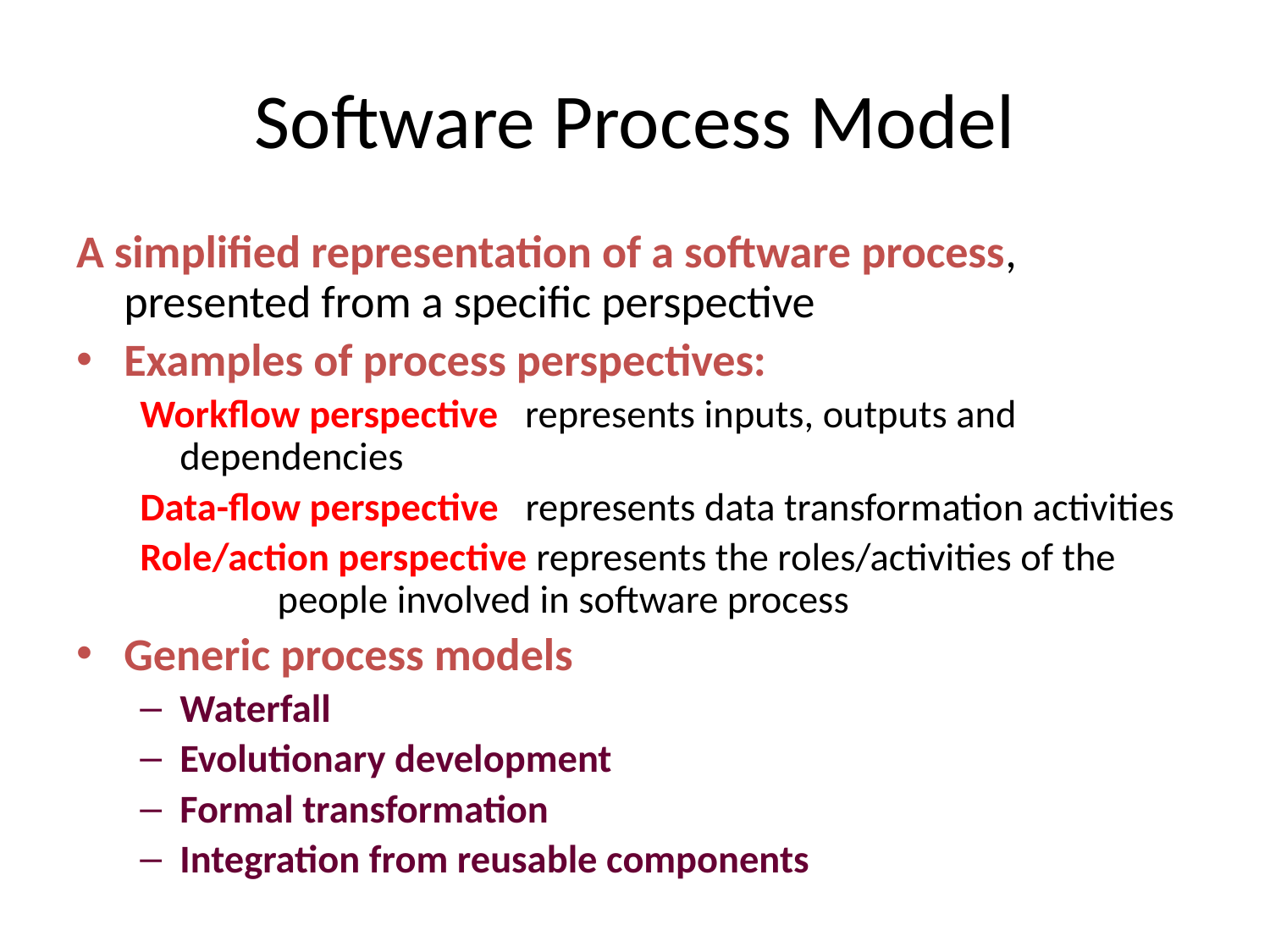

# Software Process Model
A simplified representation of a software process,		presented from a specific perspective
Examples of process perspectives:
Workflow perspective   represents inputs, outputs and dependencies
Data-flow perspective   represents data transformation activities
Role/action perspective represents the roles/activities of the 				           people involved in software process
Generic process models
Waterfall
Evolutionary development
Formal transformation
Integration from reusable components